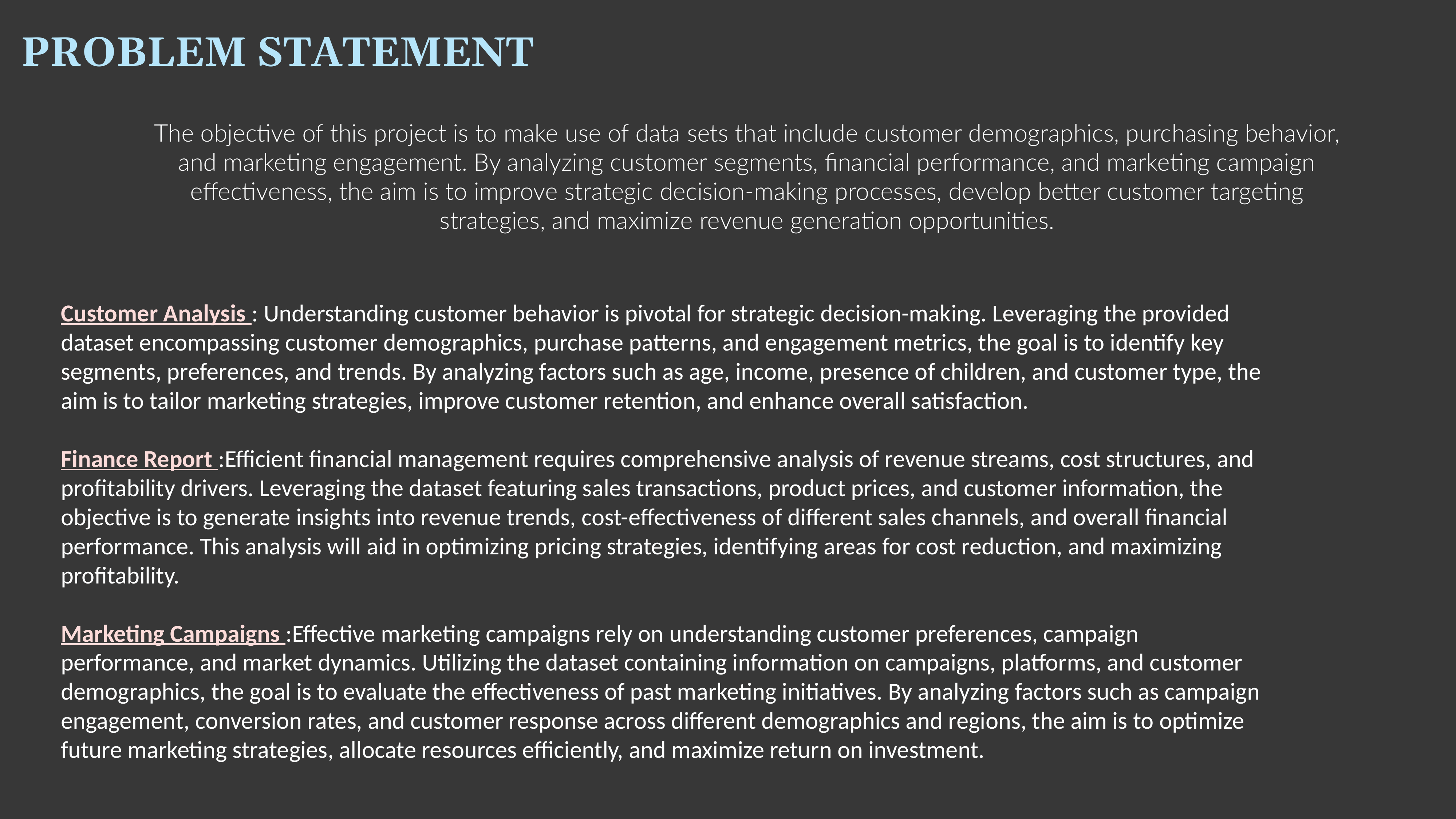

PROBLEM STATEMENT
The objective of this project is to make use of data sets that include customer demographics, purchasing behavior, and marketing engagement. By analyzing customer segments, financial performance, and marketing campaign effectiveness, the aim is to improve strategic decision-making processes, develop better customer targeting strategies, and maximize revenue generation opportunities.

Customer Analysis : Understanding customer behavior is pivotal for strategic decision-making. Leveraging the provided dataset encompassing customer demographics, purchase patterns, and engagement metrics, the goal is to identify key segments, preferences, and trends. By analyzing factors such as age, income, presence of children, and customer type, the aim is to tailor marketing strategies, improve customer retention, and enhance overall satisfaction.
Finance Report :Efficient financial management requires comprehensive analysis of revenue streams, cost structures, and profitability drivers. Leveraging the dataset featuring sales transactions, product prices, and customer information, the objective is to generate insights into revenue trends, cost-effectiveness of different sales channels, and overall financial performance. This analysis will aid in optimizing pricing strategies, identifying areas for cost reduction, and maximizing profitability.
Marketing Campaigns :Effective marketing campaigns rely on understanding customer preferences, campaign performance, and market dynamics. Utilizing the dataset containing information on campaigns, platforms, and customer demographics, the goal is to evaluate the effectiveness of past marketing initiatives. By analyzing factors such as campaign engagement, conversion rates, and customer response across different demographics and regions, the aim is to optimize future marketing strategies, allocate resources efficiently, and maximize return on investment.